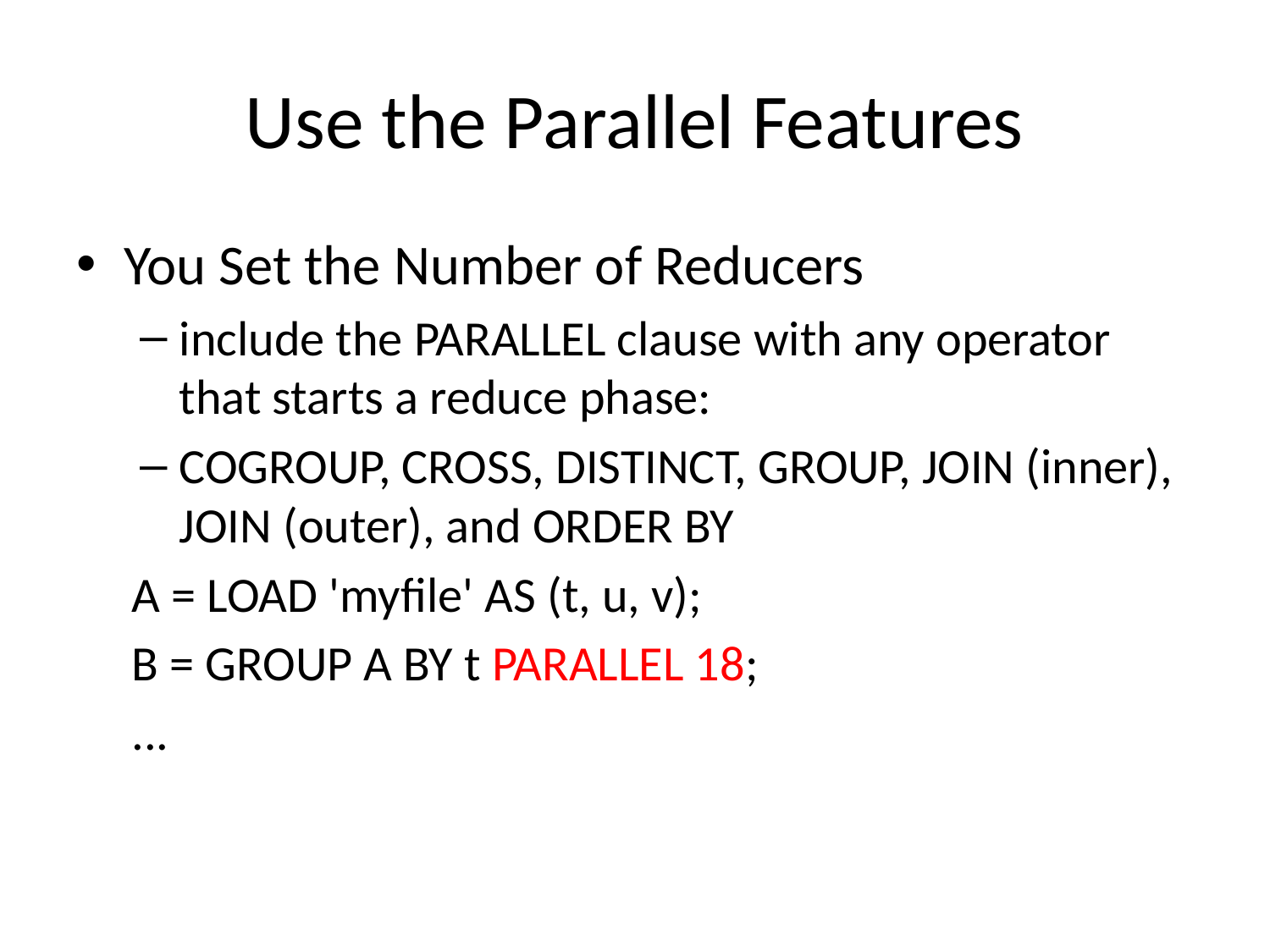

# Use the Parallel Features
You Set the Number of Reducers
include the PARALLEL clause with any operator that starts a reduce phase:
COGROUP, CROSS, DISTINCT, GROUP, JOIN (inner), JOIN (outer), and ORDER BY
A = LOAD 'myfile' AS (t, u, v);
B = GROUP A BY t PARALLEL 18;
...